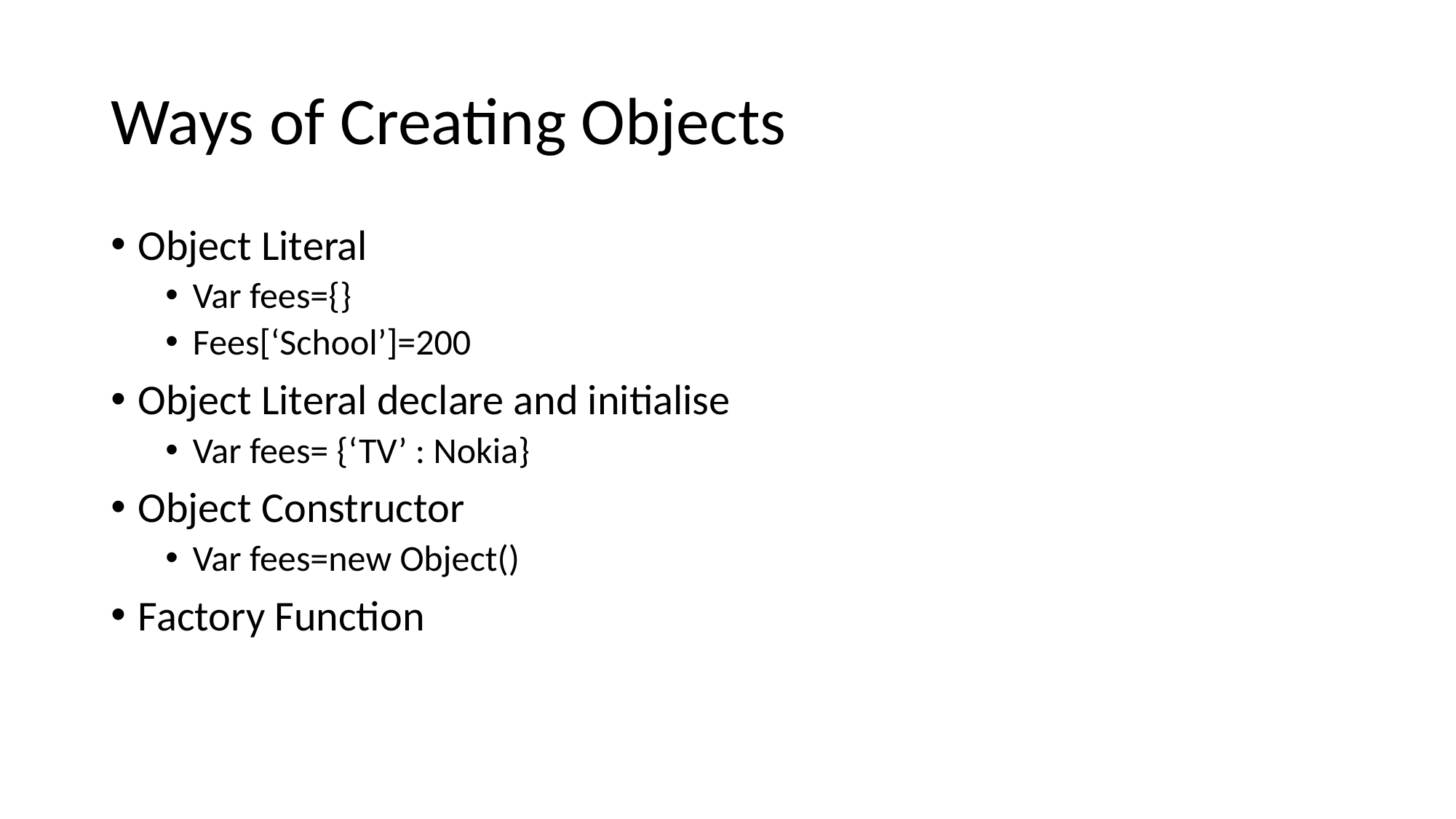

# Ways of Creating Objects
Object Literal
Var fees={}
Fees[‘School’]=200
Object Literal declare and initialise
Var fees= {‘TV’ : Nokia}
Object Constructor
Var fees=new Object()
Factory Function